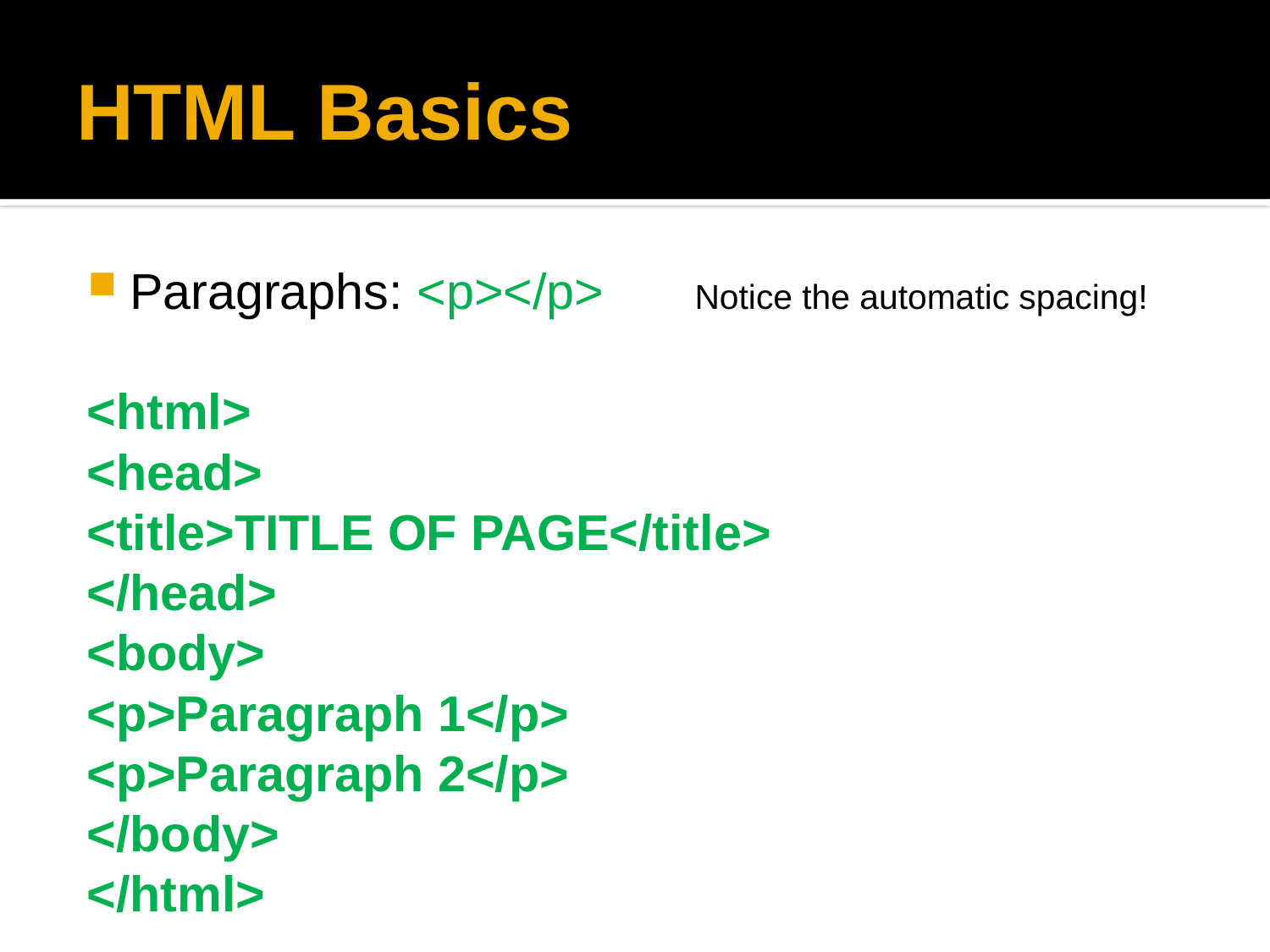

# HTML Basics
Paragraphs: <p></p> 	Notice the automatic spacing!

<html>
<head>
	<title>TITLE OF PAGE</title>
</head>
<body>
	<p>Paragraph 1</p>
	<p>Paragraph 2</p>
</body>
</html>